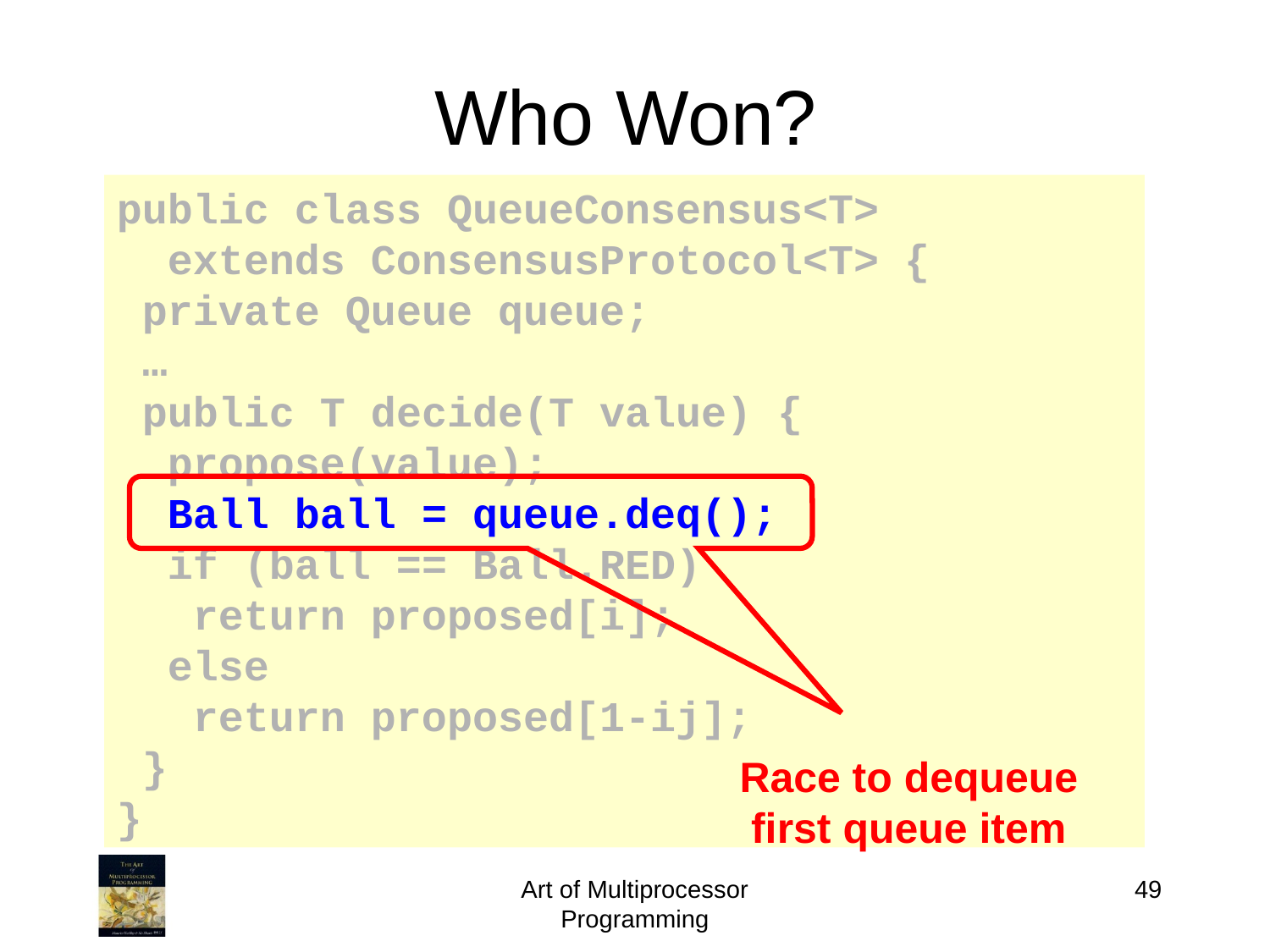

# Who Won?
public class QueueConsensus<T>
  extends ConsensusProtocol<T> {
 private Queue queue;
 …
 public T decide(T value) {
  propose(value);
  Ball ball = queue.deq();
  if (ball == Ball.RED)
   return proposed[i];
  else
   return proposed[1-ij];
 }
}

Race to dequeue first queue item
Art of Multiprocessor Programming
49